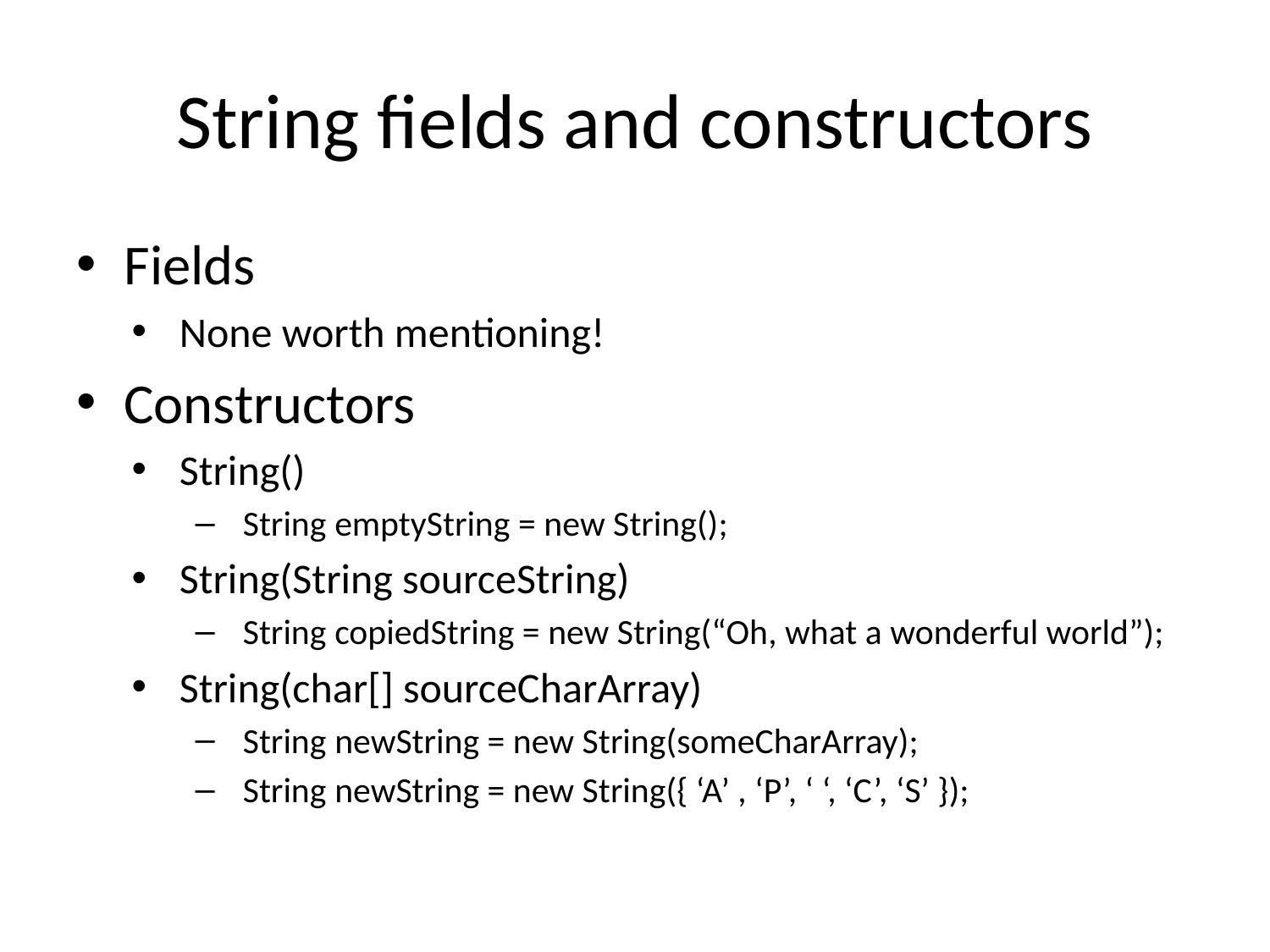

# String fields and constructors
Fields
None worth mentioning!
Constructors
String()
String emptyString = new String();
String(String sourceString)
String copiedString = new String(“Oh, what a wonderful world”);
String(char[] sourceCharArray)
String newString = new String(someCharArray);
String newString = new String({ ‘A’ , ‘P’, ‘ ‘, ‘C’, ‘S’ });